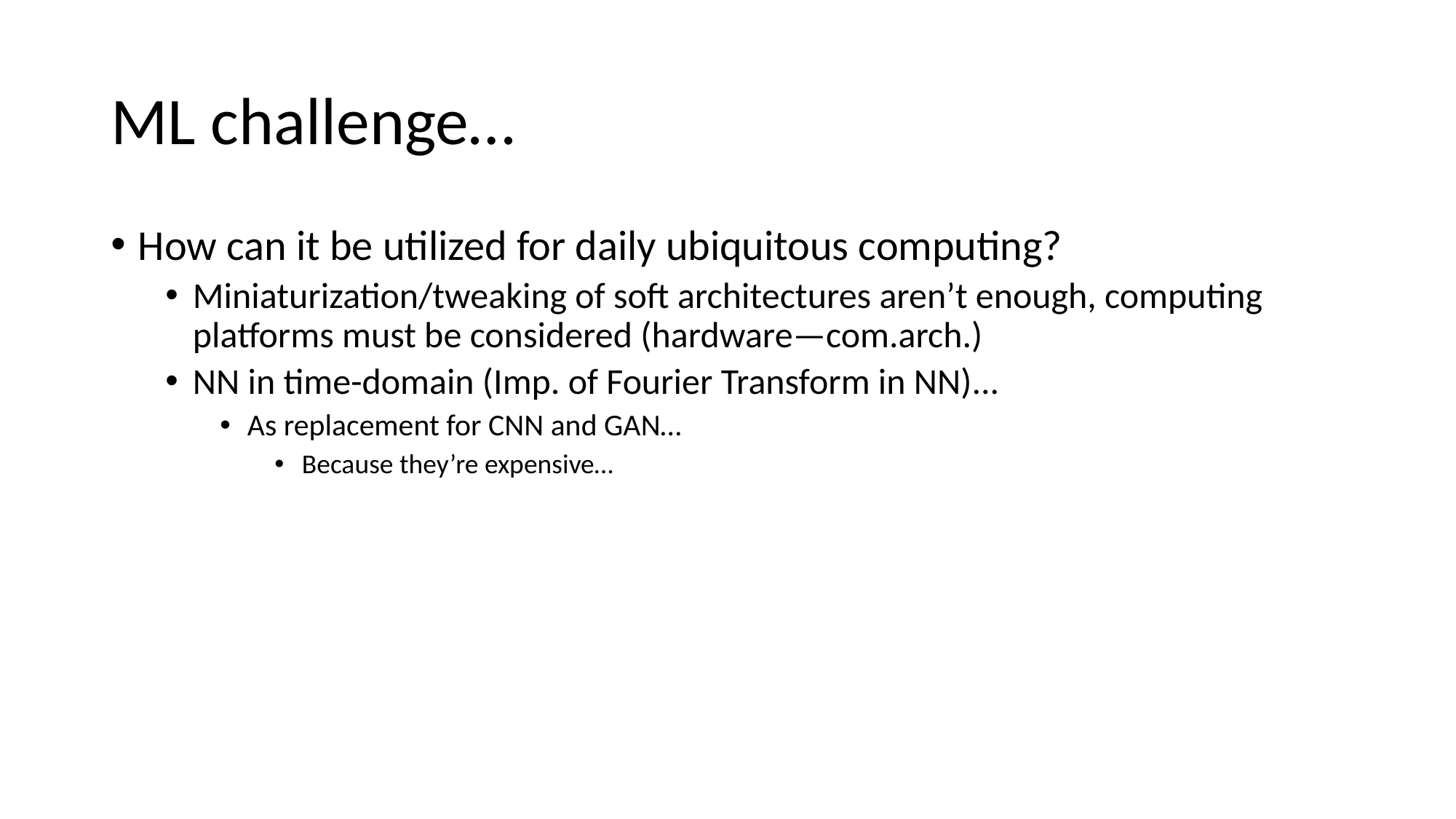

# ML challenge…
How can it be utilized for daily ubiquitous computing?
Miniaturization/tweaking of soft architectures aren’t enough, computing platforms must be considered (hardware—com.arch.)
NN in time-domain (Imp. of Fourier Transform in NN)...
As replacement for CNN and GAN…
Because they’re expensive…